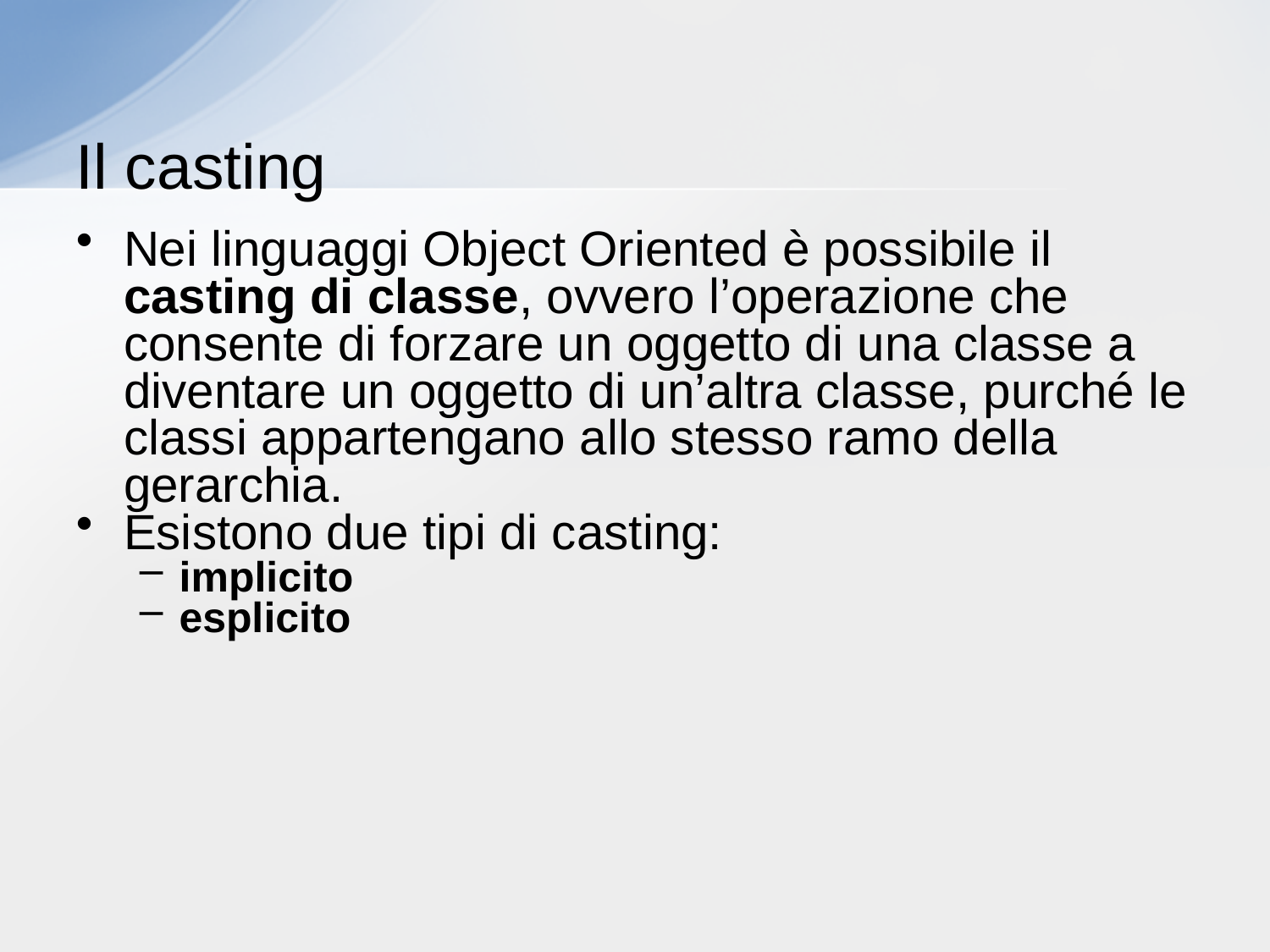

# Il casting
Nei linguaggi Object Oriented è possibile il casting di classe, ovvero l’operazione che consente di forzare un oggetto di una classe a diventare un oggetto di un’altra classe, purché le classi appartengano allo stesso ramo della gerarchia.
Esistono due tipi di casting:
implicito
esplicito